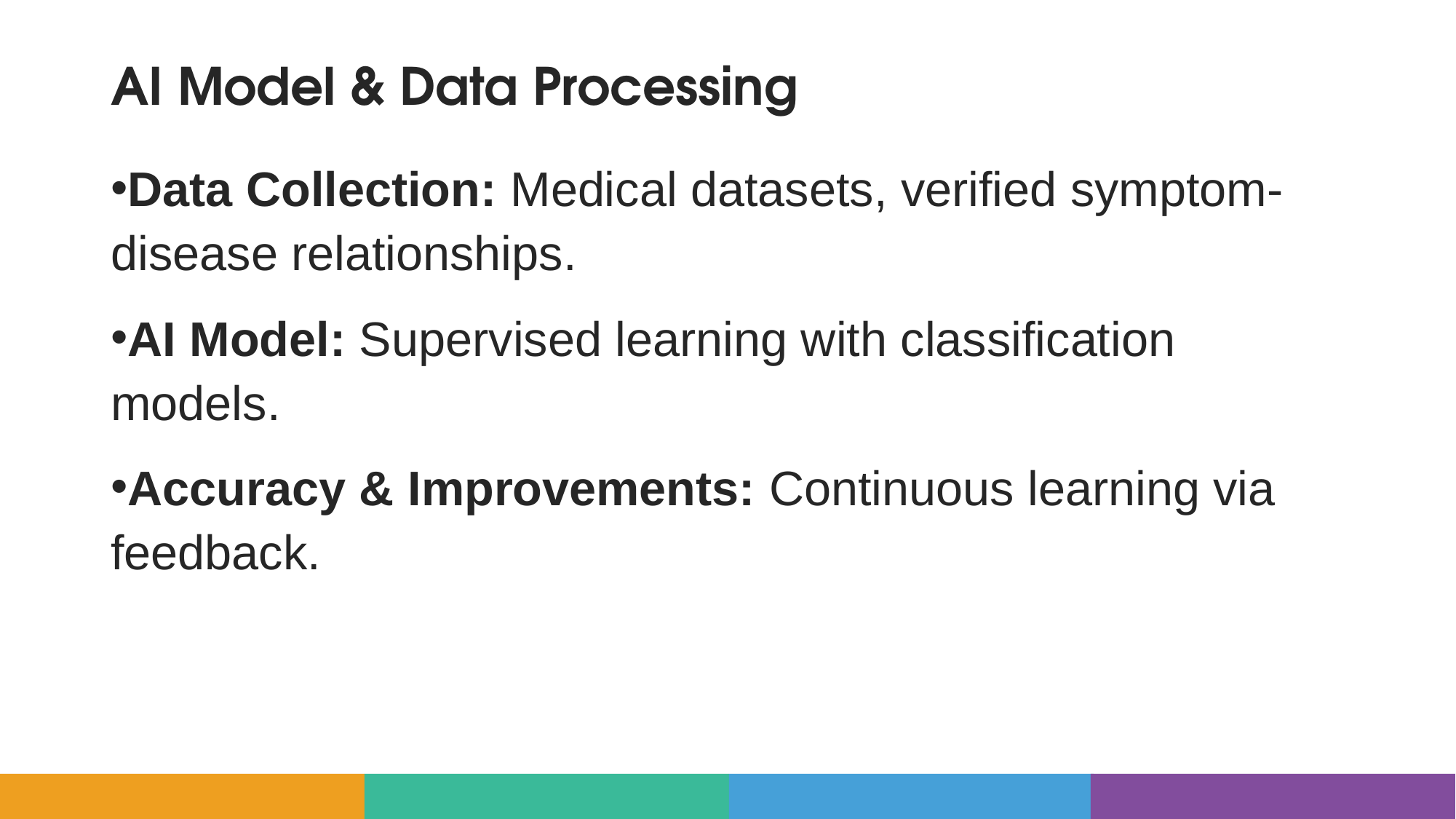

# AI Model & Data Processing
Data Collection: Medical datasets, verified symptom-disease relationships.
AI Model: Supervised learning with classification models.
Accuracy & Improvements: Continuous learning via feedback.